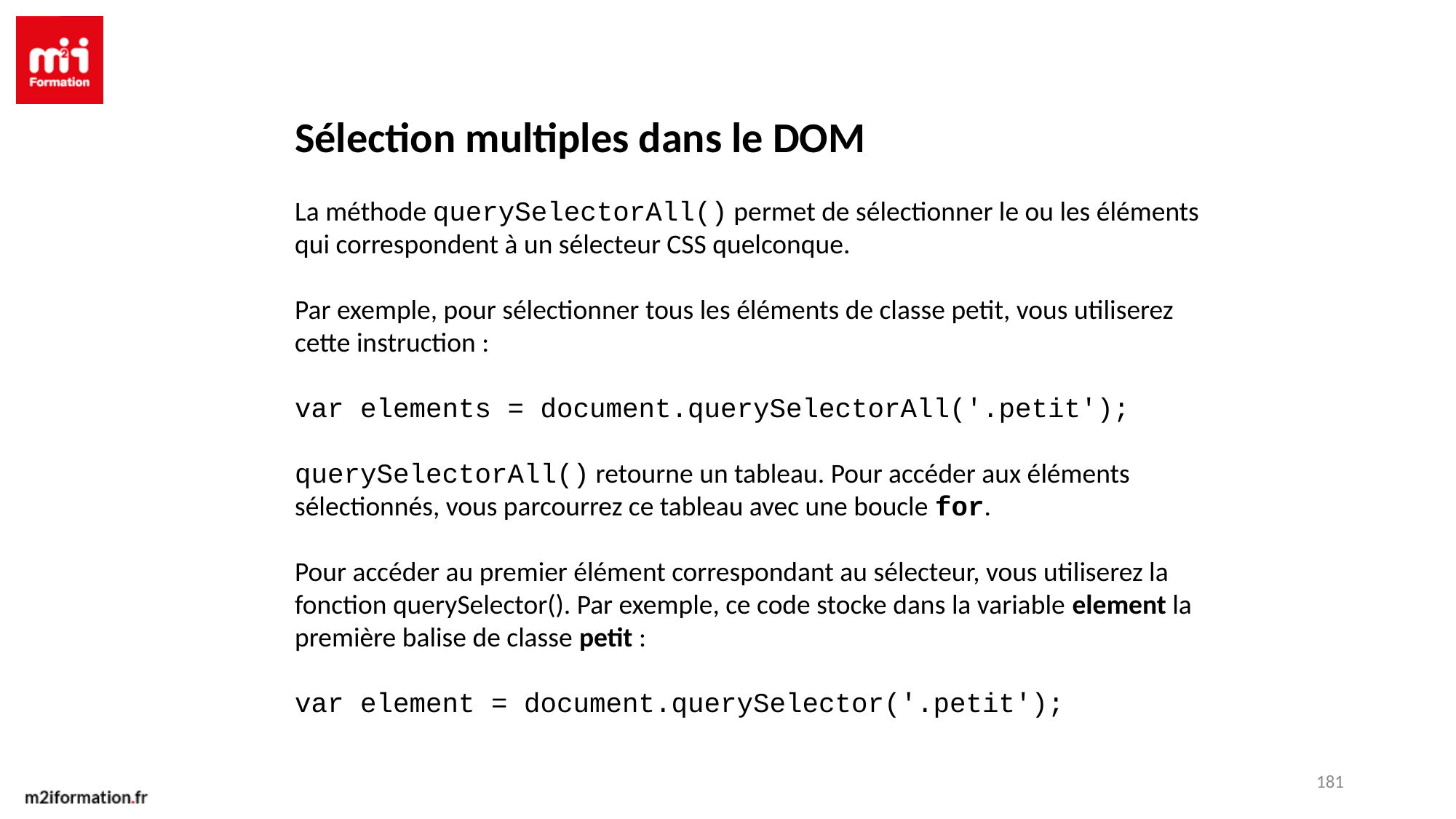

Sélection multiples dans le DOM

La méthode querySelectorAll() permet de sélectionner le ou les éléments qui correspondent à un sélecteur CSS quelconque.

Par exemple, pour sélectionner tous les éléments de classe petit, vous utiliserez cette instruction :

var elements = document.querySelectorAll('.petit');

querySelectorAll() retourne un tableau. Pour accéder aux éléments sélectionnés, vous parcourrez ce tableau avec une boucle for.

Pour accéder au premier élément correspondant au sélecteur, vous utiliserez la fonction querySelector(). Par exemple, ce code stocke dans la variable element la première balise de classe petit :

var element = document.querySelector('.petit');

181